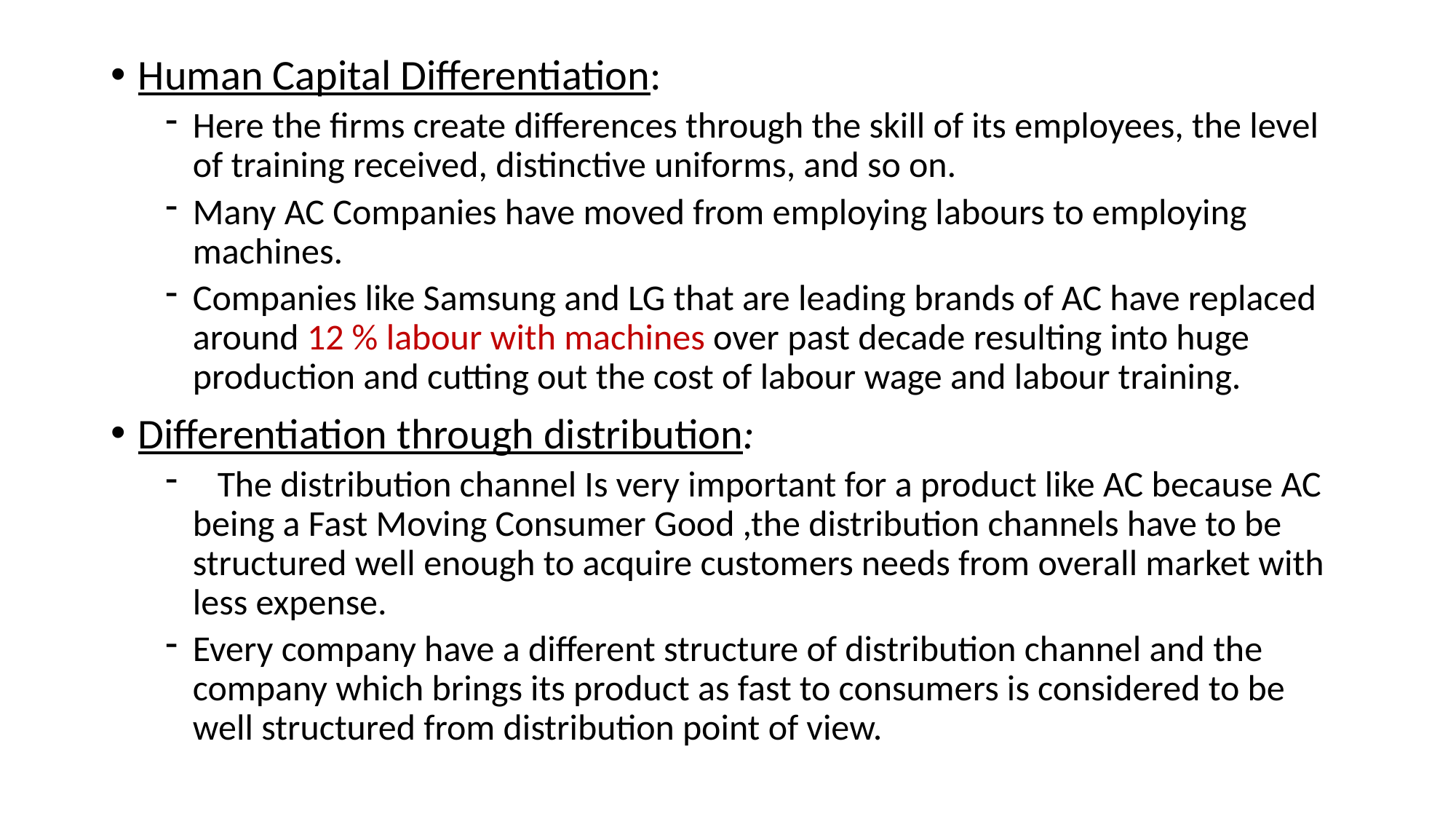

Human Capital Differentiation:
Here the firms create differences through the skill of its employees, the level of training received, distinctive uniforms, and so on.
Many AC Companies have moved from employing labours to employing machines.
Companies like Samsung and LG that are leading brands of AC have replaced around 12 % labour with machines over past decade resulting into huge production and cutting out the cost of labour wage and labour training.
Differentiation through distribution:
   The distribution channel Is very important for a product like AC because AC being a Fast Moving Consumer Good ,the distribution channels have to be structured well enough to acquire customers needs from overall market with less expense.
Every company have a different structure of distribution channel and the company which brings its product as fast to consumers is considered to be well structured from distribution point of view.